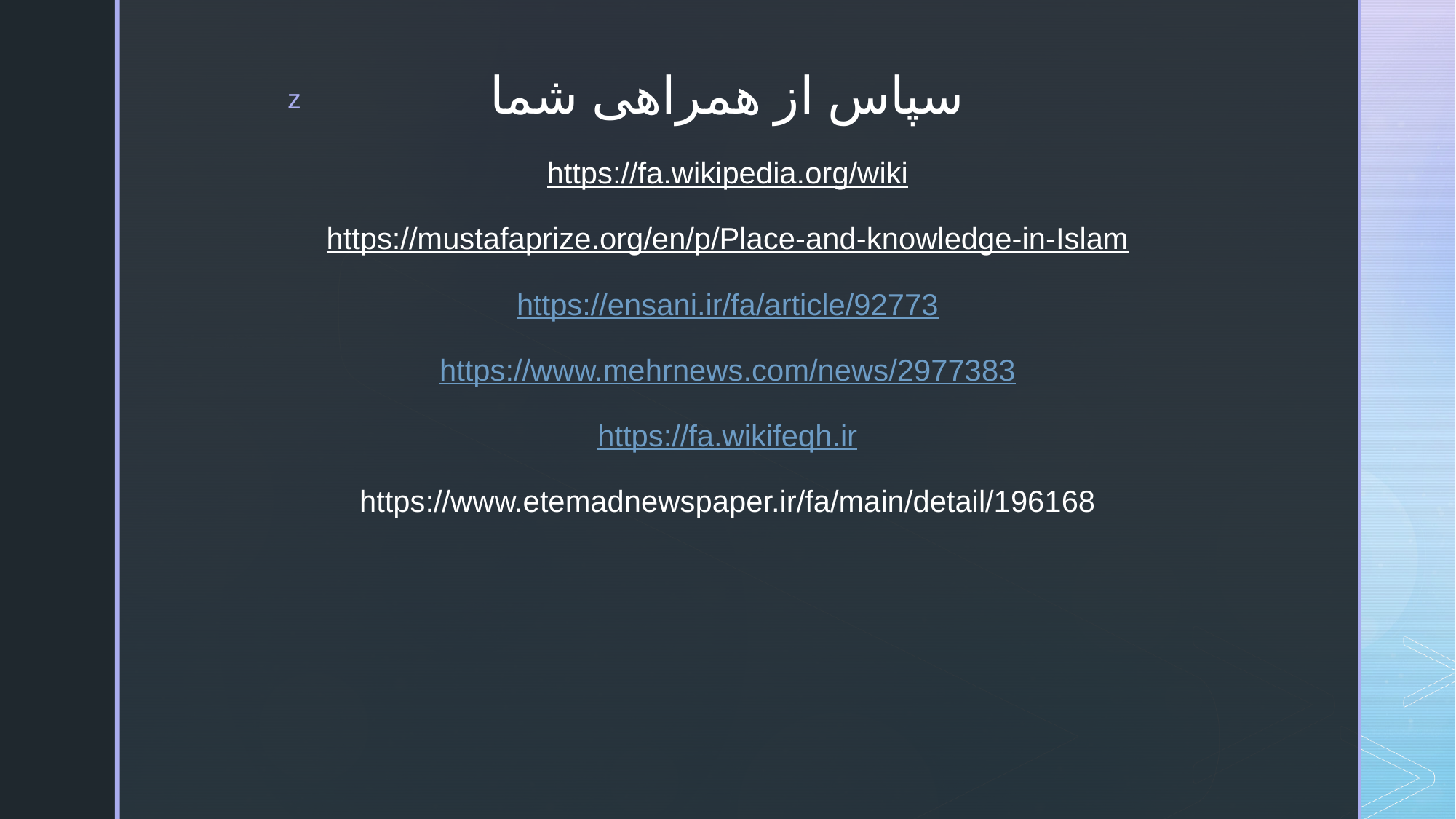

# سپاس از همراهی شما https://fa.wikipedia.org/wiki https://mustafaprize.org/en/p/Place-and-knowledge-in-Islam https://ensani.ir/fa/article/92773 https://www.mehrnews.com/news/2977383 https://fa.wikifeqh.ir https://www.etemadnewspaper.ir/fa/main/detail/196168